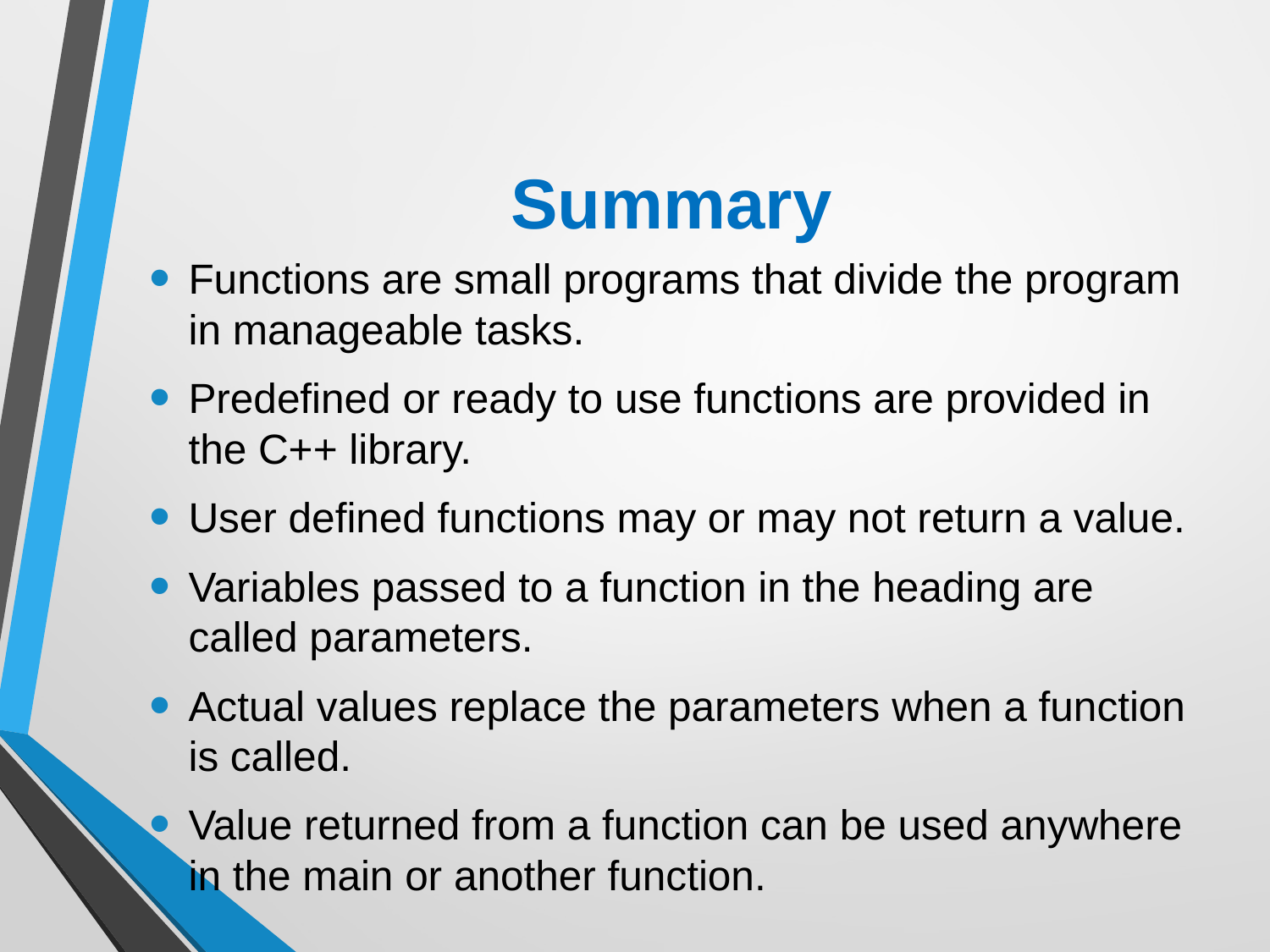

# Summary
Functions are small programs that divide the program in manageable tasks.
Predefined or ready to use functions are provided in the C++ library.
User defined functions may or may not return a value.
Variables passed to a function in the heading are called parameters.
Actual values replace the parameters when a function is called.
Value returned from a function can be used anywhere in the main or another function.